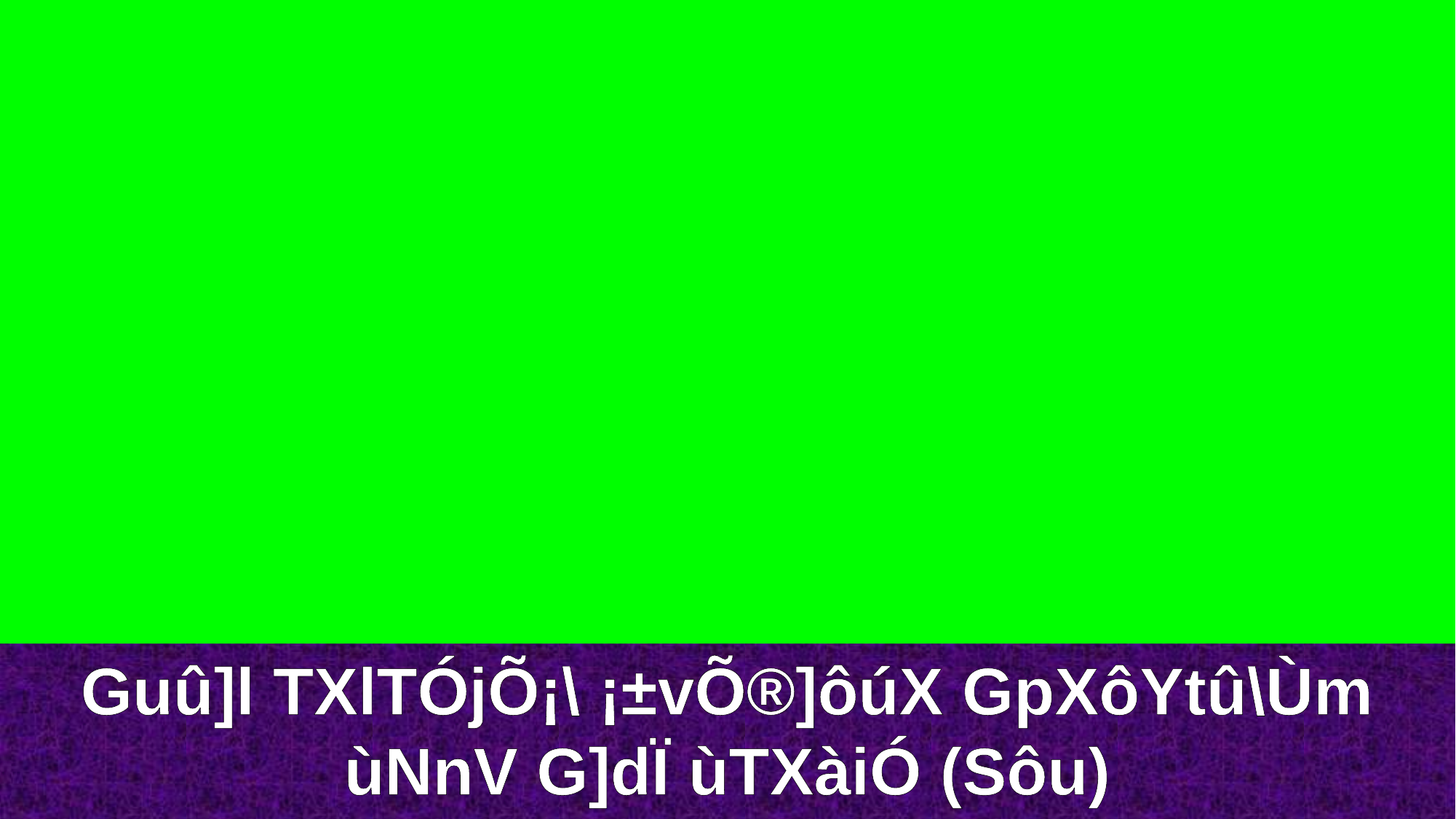

Guû]l TXlTÓjÕ¡\ ¡±vÕ®]ôúX GpXôYtû\Ùm ùNnV G]dÏ ùTXàiÓ (Sôu)